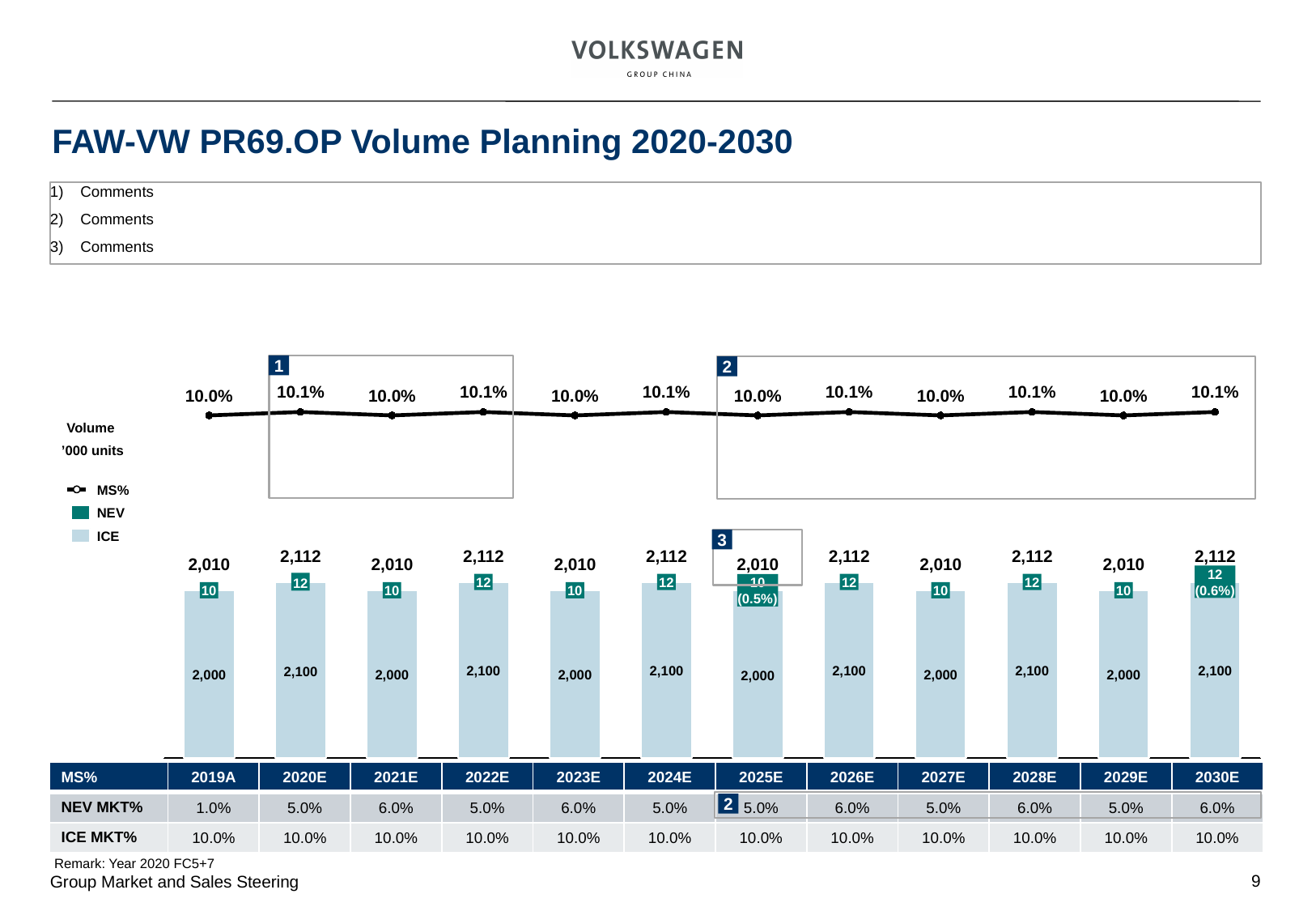

# FAW-VW PR69.OP Volume Planning 2020-2030
Comments
Comments
Comments

1

2

### Chart

| Category |  |  |  |
|---|---|---|---|
10.1%
10.1%
10.1%
10.1%
10.1%
10.1%
10.0%
10.0%
10.0%
10.0%
10.0%
10.0%
Volume
’000 units
MS%

NEV

ICE

3
2,112
2,112
2,112
2,112
2,112
2,112
2,010
2,010
2,010
2,010
2,010
2,010
12
(0.6%)
12
12
12
12
12
10
(0.5%)
10
10
10
10
10
2,100
2,100
2,100
2,100
2,100
2,100
2,000
2,000
2,000
2,000
2,000
2,000
| MS% | 2019A | 2020E | 2021E | 2022E | 2023E | 2024E | 2025E | 2026E | 2027E | 2028E | 2029E | 2030E |
| --- | --- | --- | --- | --- | --- | --- | --- | --- | --- | --- | --- | --- |
| NEV MKT% | 1.0% | 5.0% | 6.0% | 5.0% | 6.0% | 5.0% | 5.0% | 6.0% | 5.0% | 6.0% | 5.0% | 6.0% |
| ICE MKT% | 10.0% | 10.0% | 10.0% | 10.0% | 10.0% | 10.0% | 10.0% | 10.0% | 10.0% | 10.0% | 10.0% | 10.0% |
2019
2020
2021
2022
2023
2024
2025
2026
2027
2028
2029
2030

2
Remark: Year 2020 FC5+7
9
Group Market and Sales Steering